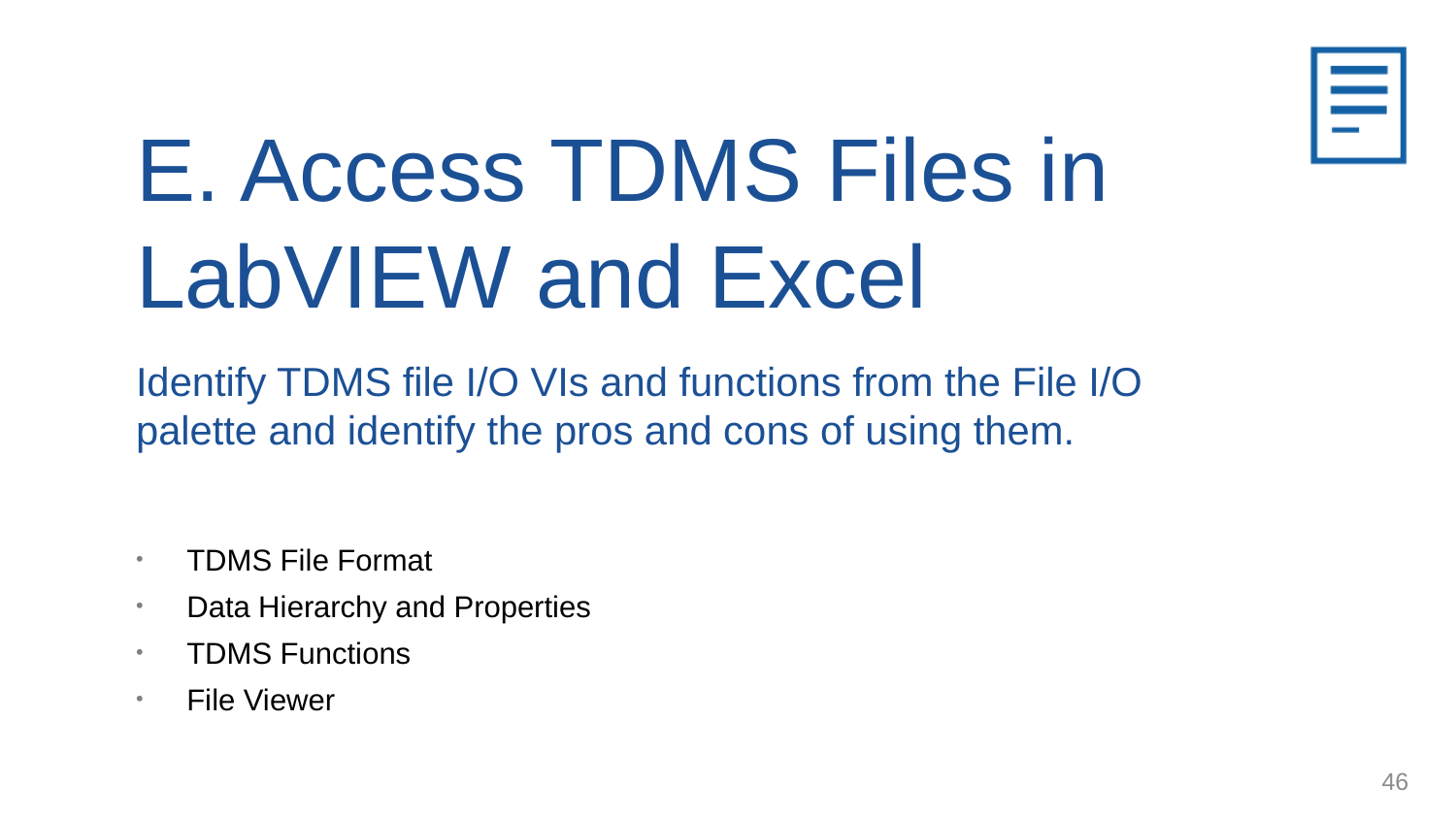

E. Access TDMS Files in LabVIEW and Excel
Identify TDMS file I/O VIs and functions from the File I/O palette and identify the pros and cons of using them.

TDMS File Format
Data Hierarchy and Properties
TDMS Functions
File Viewer
46